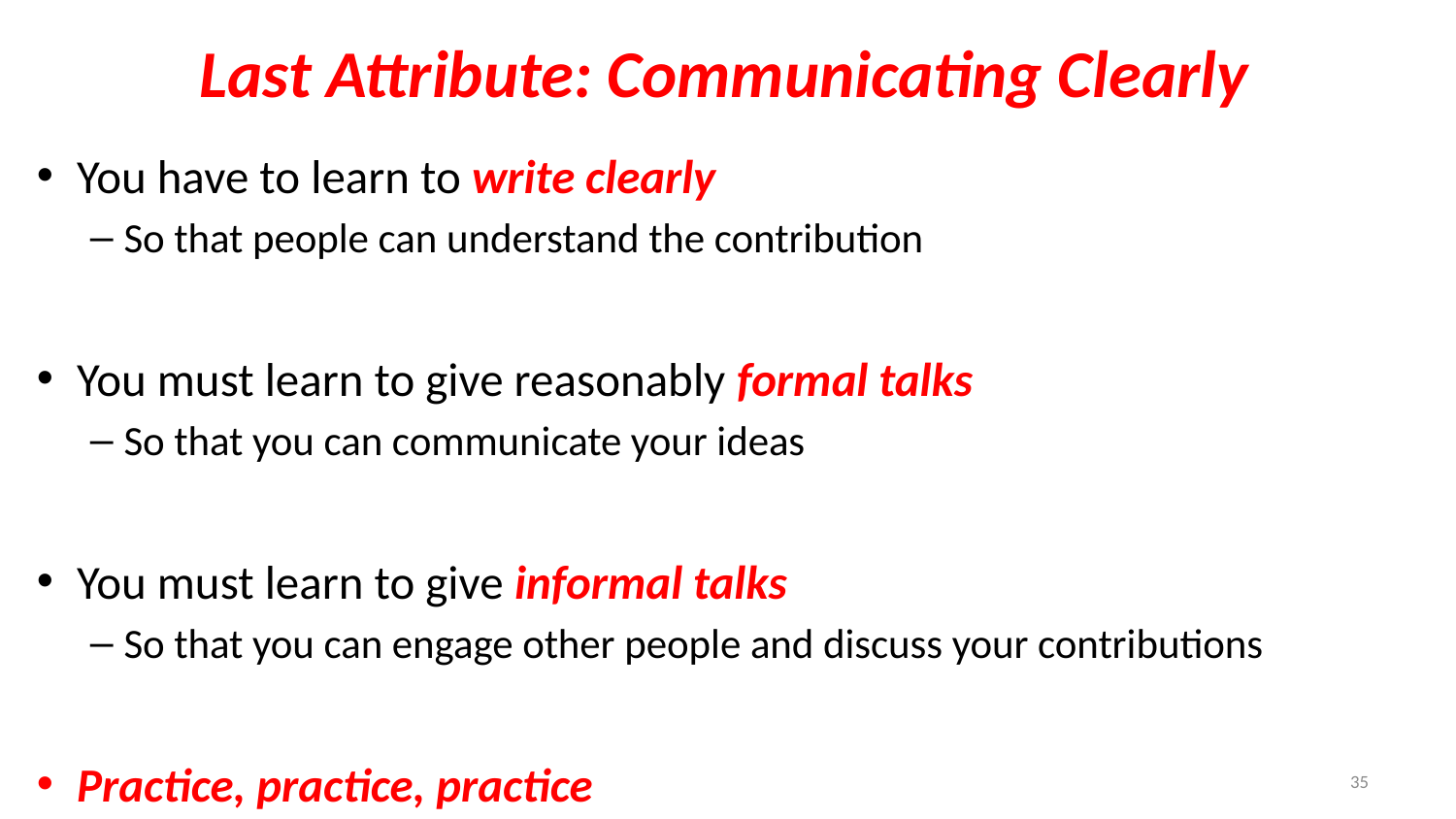

# Last Attribute: Communicating Clearly
You have to learn to write clearly
So that people can understand the contribution

You must learn to give reasonably formal talks
So that you can communicate your ideas

You must learn to give informal talks
So that you can engage other people and discuss your contributions

Practice, practice, practice

35